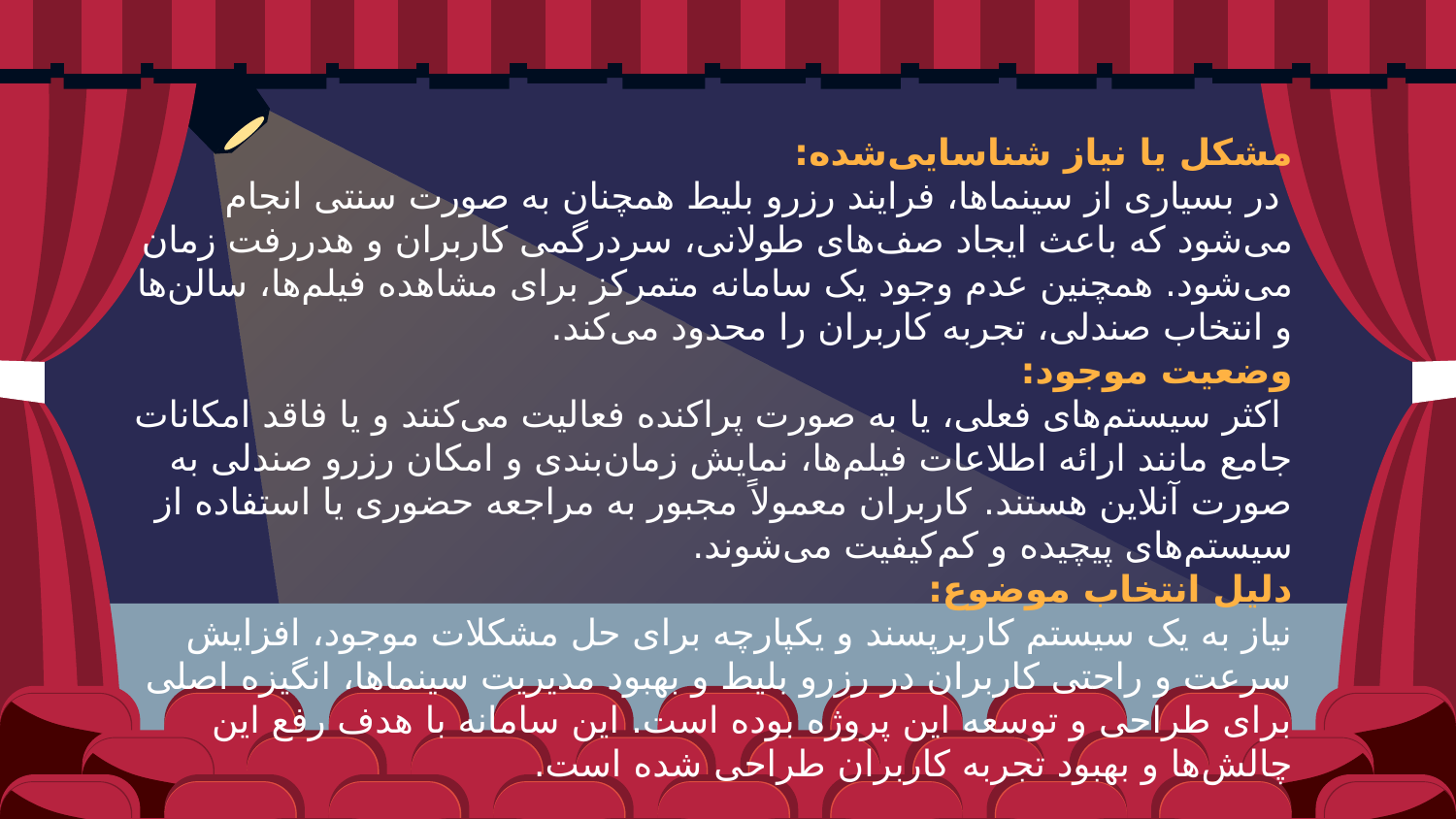

مشکل یا نیاز شناسایی‌شده:
 در بسیاری از سینماها، فرایند رزرو بلیط همچنان به صورت سنتی انجام می‌شود که باعث ایجاد صف‌های طولانی، سردرگمی کاربران و هدررفت زمان می‌شود. همچنین عدم وجود یک سامانه متمرکز برای مشاهده فیلم‌ها، سالن‌ها و انتخاب صندلی، تجربه کاربران را محدود می‌کند.
وضعیت موجود:
 اکثر سیستم‌های فعلی، یا به صورت پراکنده فعالیت می‌کنند و یا فاقد امکانات جامع مانند ارائه اطلاعات فیلم‌ها، نمایش زمان‌بندی و امکان رزرو صندلی به صورت آنلاین هستند. کاربران معمولاً مجبور به مراجعه حضوری یا استفاده از سیستم‌های پیچیده و کم‌کیفیت می‌شوند.
دلیل انتخاب موضوع:
نیاز به یک سیستم کاربرپسند و یکپارچه برای حل مشکلات موجود، افزایش سرعت و راحتی کاربران در رزرو بلیط و بهبود مدیریت سینماها، انگیزه اصلی برای طراحی و توسعه این پروژه بوده است. این سامانه با هدف رفع این چالش‌ها و بهبود تجربه کاربران طراحی شده است.